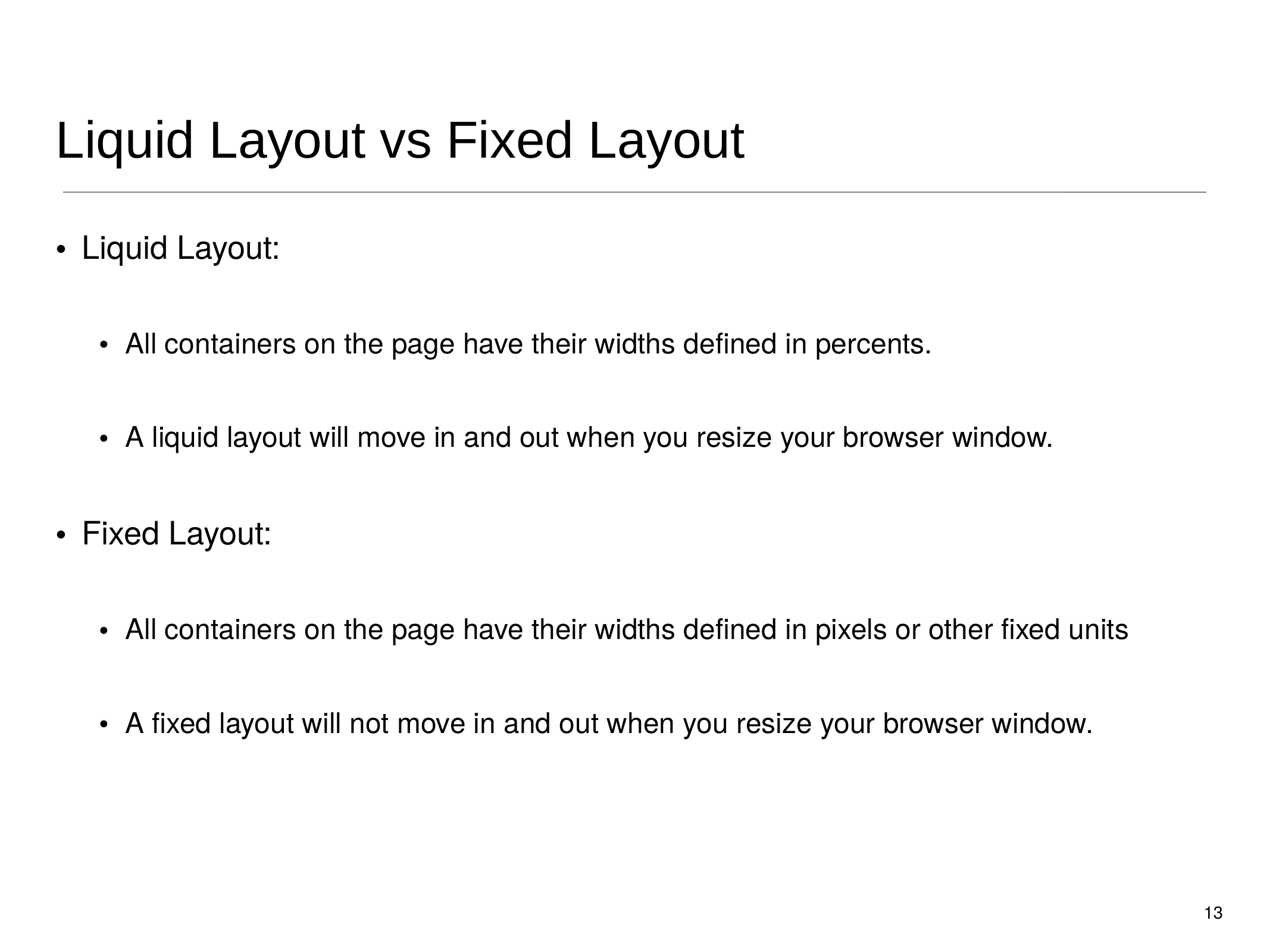

Liquid Layout vs Fixed Layout
Liquid Layout:
All containers on the page have their widths defined in percents.
A liquid layout will move in and out when you resize your browser window.
Fixed Layout:
All containers on the page have their widths defined in pixels or other fixed units
A fixed layout will not move in and out when you resize your browser window.
13